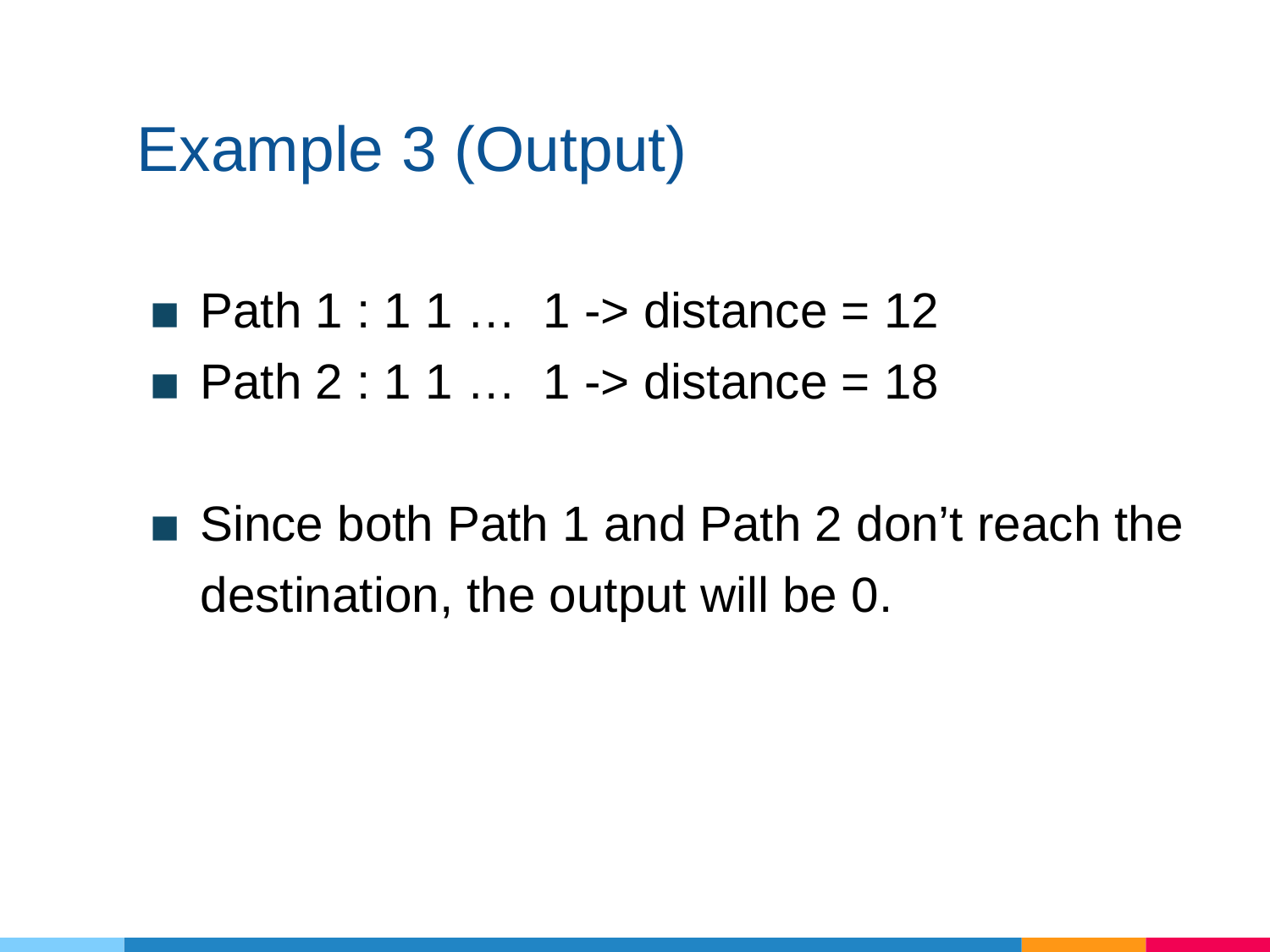

# Example 3 (Output)
Path 1 : 1 1 …  1 -> distance = 12
Path 2 : 1 1 …  1 -> distance = 18

Since both Path 1 and Path 2 don’t reach the destination, the output will be 0.